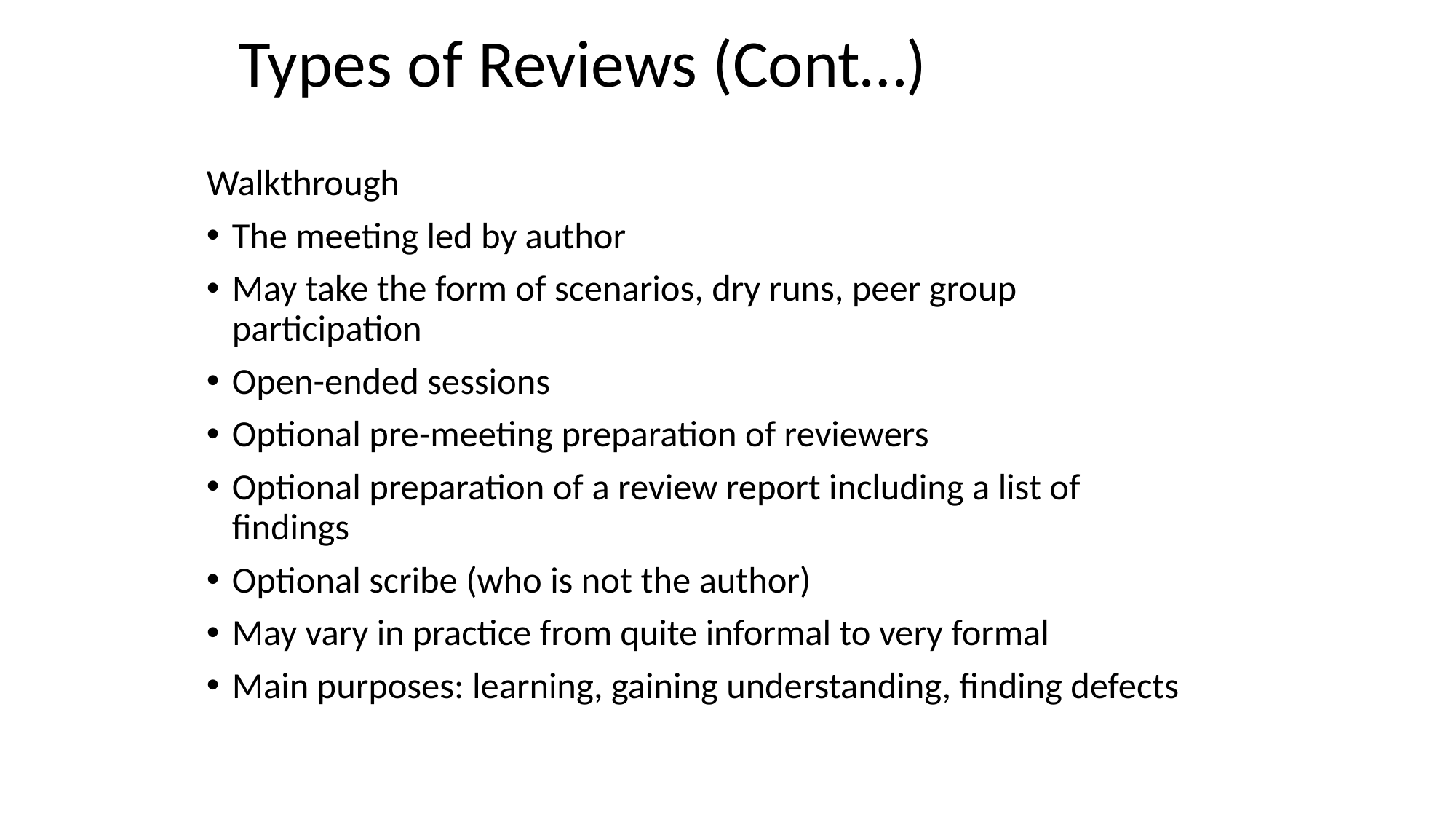

# Types of Reviews (Cont…)
Walkthrough
The meeting led by author
May take the form of scenarios, dry runs, peer group participation
Open-ended sessions
Optional pre-meeting preparation of reviewers
Optional preparation of a review report including a list of findings
Optional scribe (who is not the author)
May vary in practice from quite informal to very formal
Main purposes: learning, gaining understanding, finding defects
9